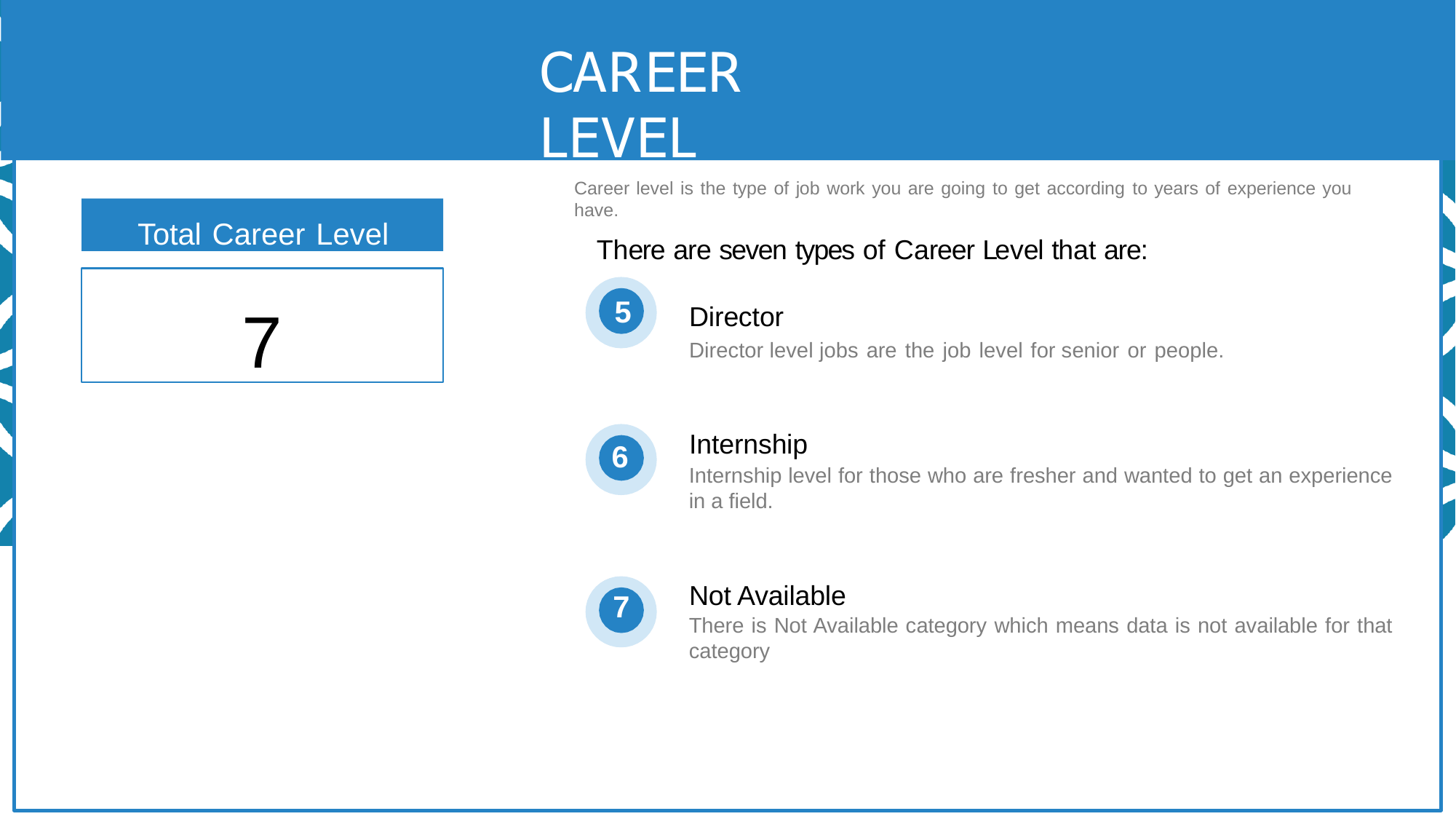

# CAREER LEVEL
Career level is the type of job work you are going to get according to years of experience you have.
There are seven types of Career Level that are:
Total Career Level
7

5
Director
Director level jobs are the job level for senior or people.
2

Internship
6
Internship level for those who are fresher and wanted to get an experience in a field.

7
Not Available
There is Not Available category which means data is not available for that category